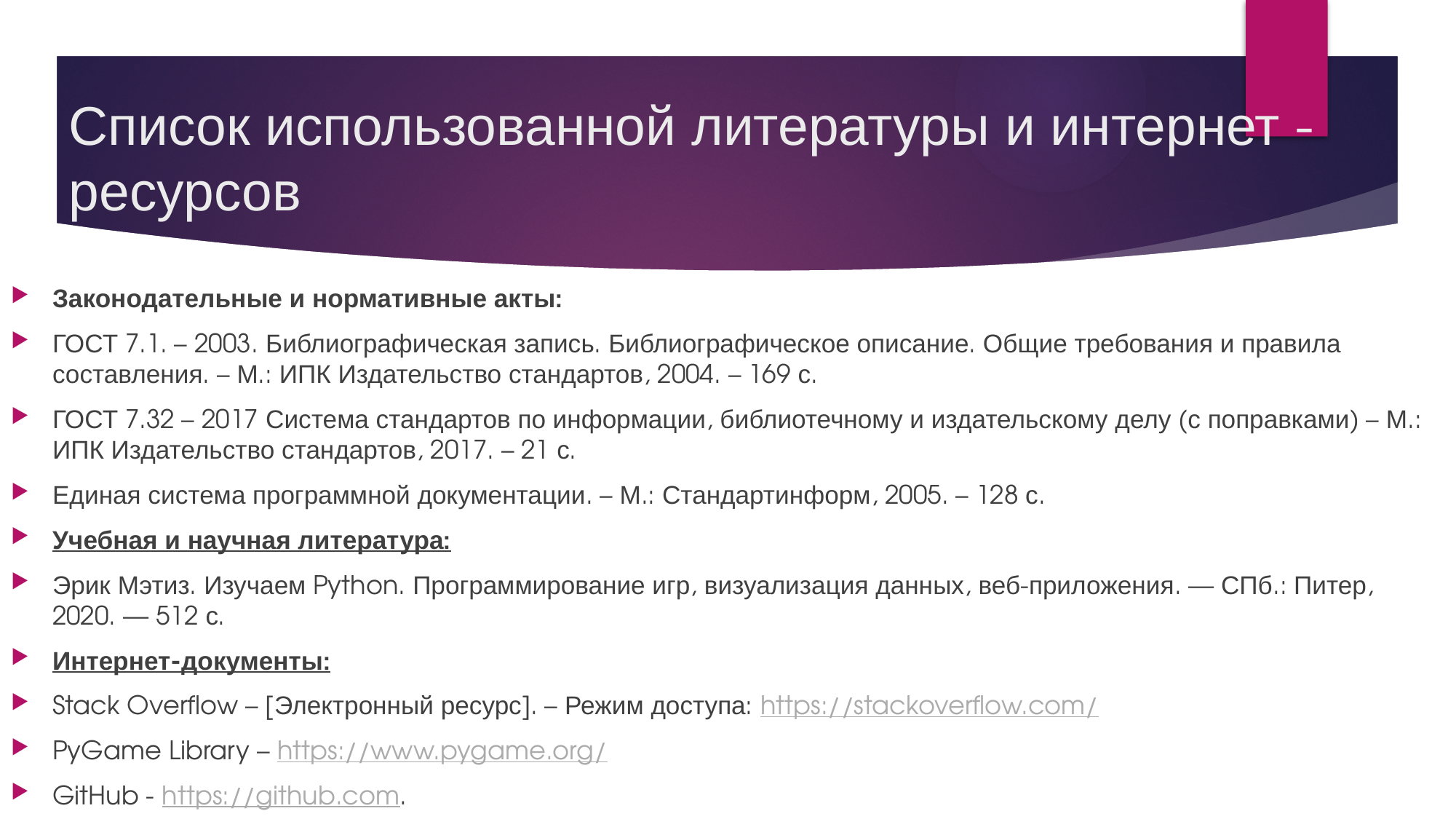

# Список использованной литературы и интернет - ресурсов
Законодательные и нормативные акты:
ГОСТ 7.1. – 2003. Библиографическая запись. Библиографическое описание. Общие требования и правила составления. – М.: ИПК Издательство стандартов, 2004. – 169 с.
ГОСТ 7.32 – 2017 Система стандартов по информации, библиотечному и издательскому делу (с поправками) – М.: ИПК Издательство стандартов, 2017. – 21 с.
Единая система программной документации. – М.: Стандартинформ, 2005. – 128 с.
Учебная и научная литература:
Эрик Мэтиз. Изучаем Python. Программирование игр, визуализация данных, веб-приложения. — СПб.: Питер, 2020. — 512 с.
Интернет-документы:
Stack Overflow – [Электронный ресурс]. – Режим доступа: https://stackoverflow.com/
PyGame Library – https://www.pygame.org/
GitHub - https://github.com.